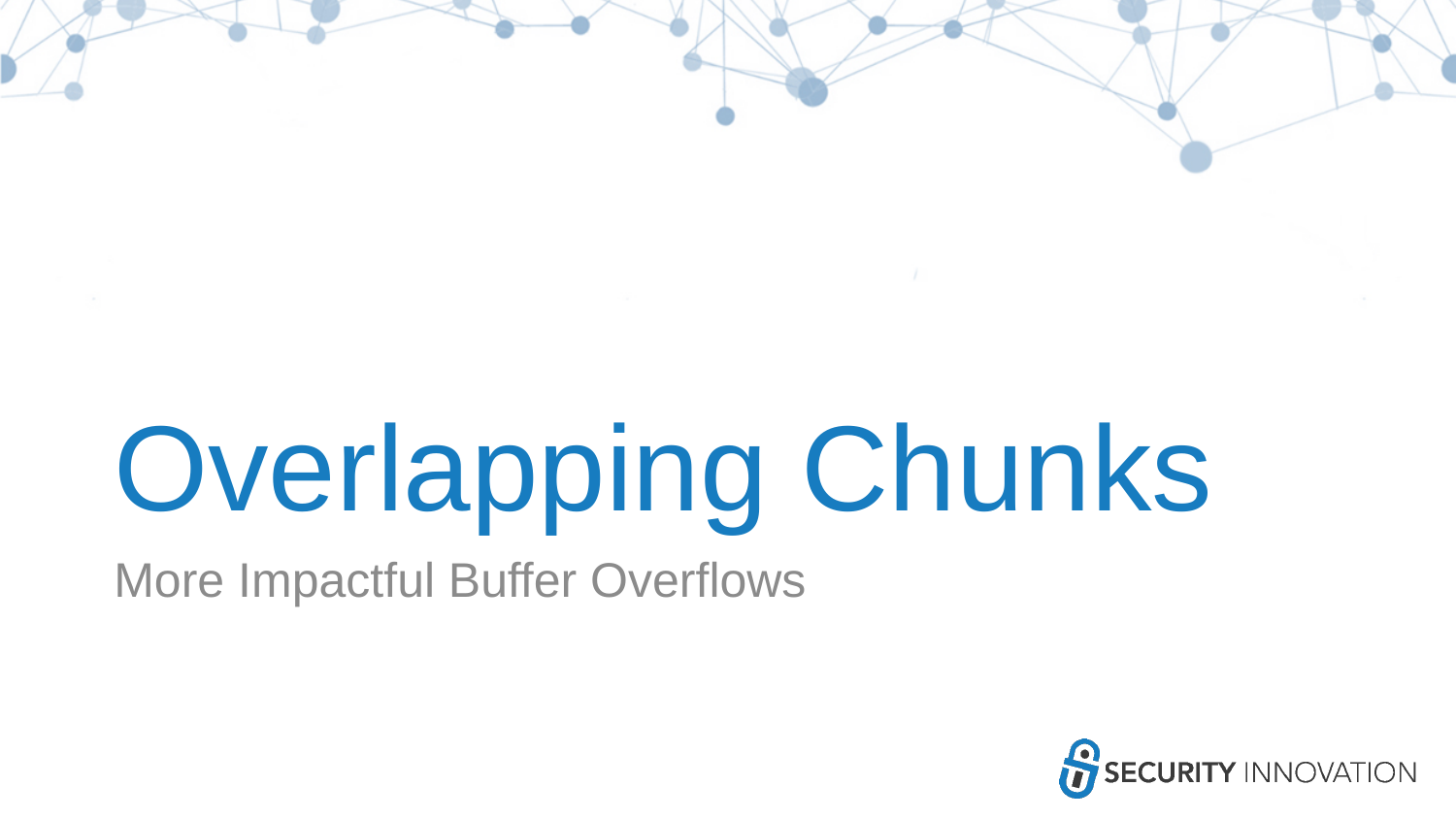

# Overlapping Chunks
More Impactful Buffer Overflows